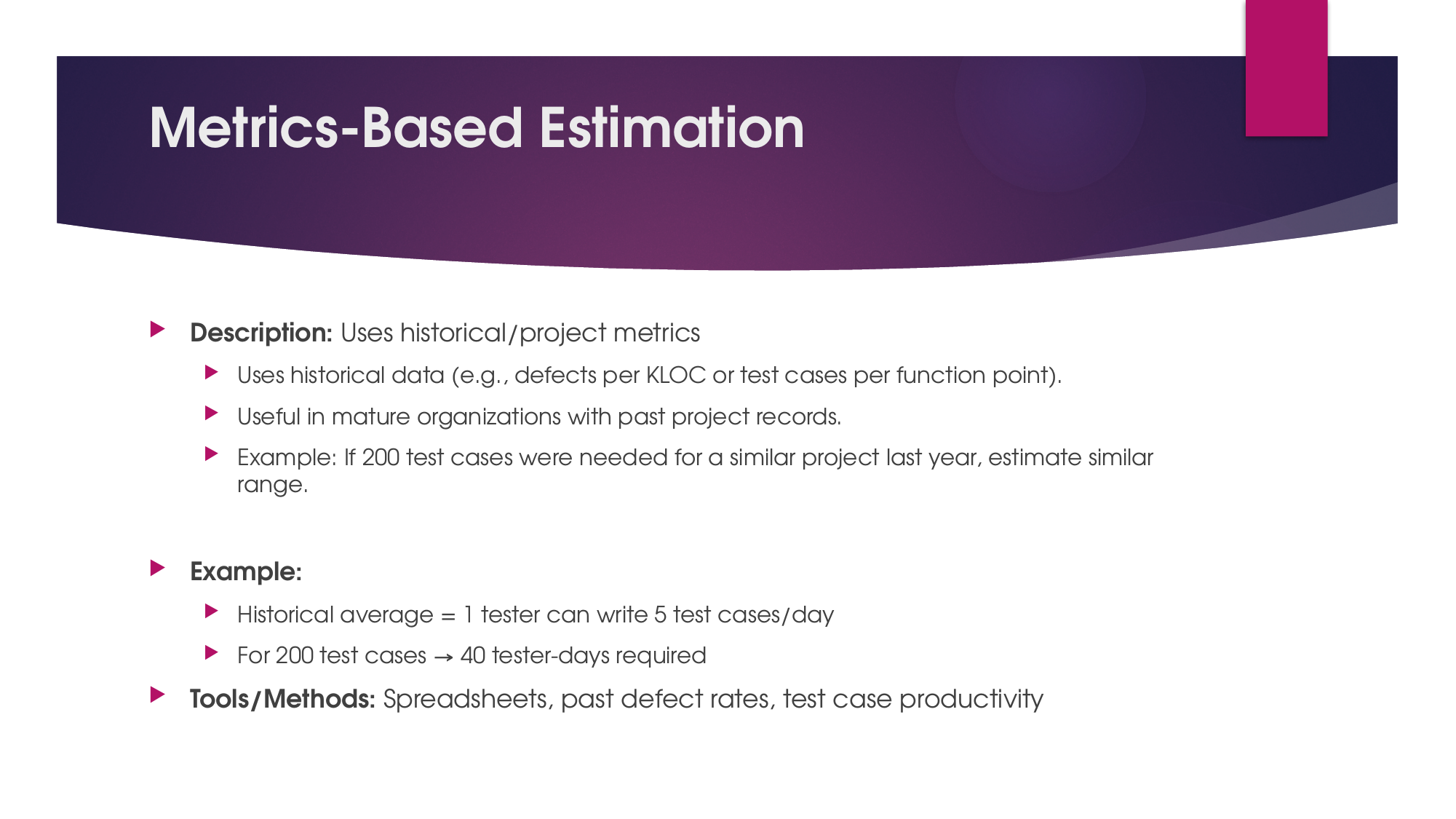

# Metrics-Based Estimation
Description: Uses historical/project metrics
Uses historical data (e.g., defects per KLOC or test cases per function point).
Useful in mature organizations with past project records.
Example: If 200 test cases were needed for a similar project last year, estimate similar range.

Example:
Historical average = 1 tester can write 5 test cases/day
For 200 test cases → 40 tester-days required
Tools/Methods: Spreadsheets, past defect rates, test case productivity